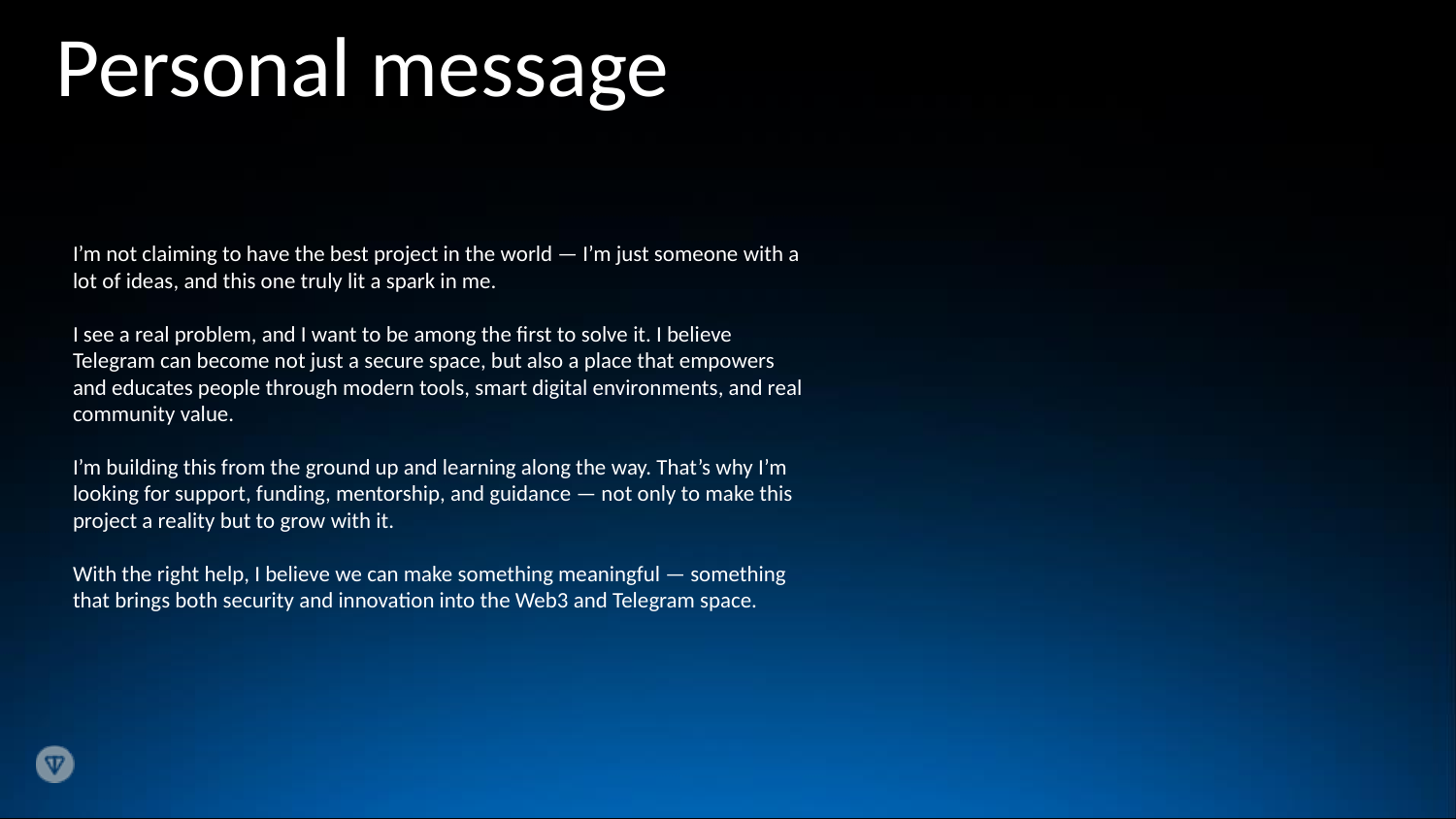

# Personal message
I’m not claiming to have the best project in the world — I’m just someone with a lot of ideas, and this one truly lit a spark in me.

I see a real problem, and I want to be among the first to solve it. I believe Telegram can become not just a secure space, but also a place that empowers and educates people through modern tools, smart digital environments, and real community value.

I’m building this from the ground up and learning along the way. That’s why I’m looking for support, funding, mentorship, and guidance — not only to make this project a reality but to grow with it.

With the right help, I believe we can make something meaningful — something that brings both security and innovation into the Web3 and Telegram space.